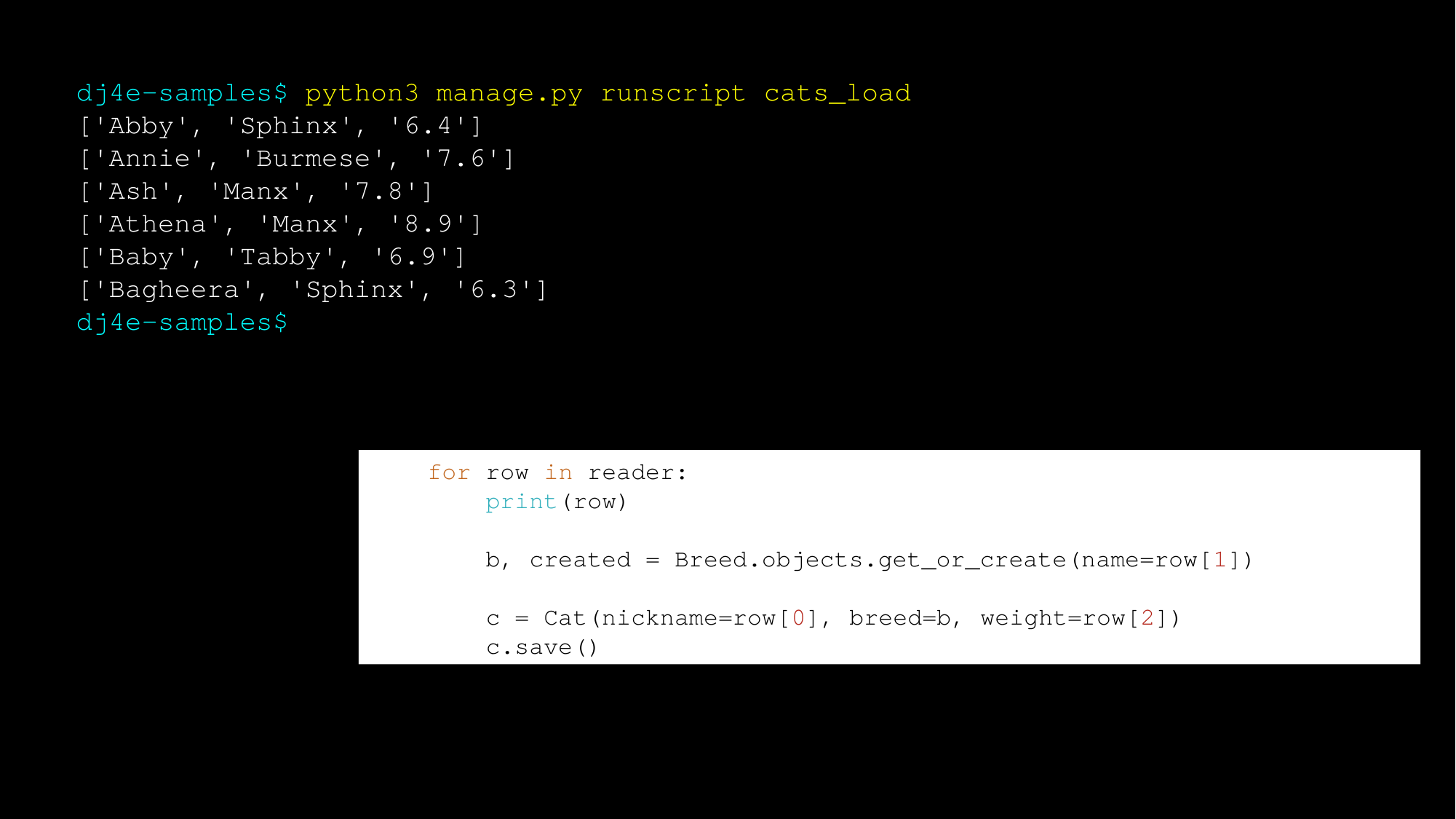

dj4e-samples$ python3 manage.py runscript cats_load
['Abby', 'Sphinx', '6.4']
['Annie', 'Burmese', '7.6']
['Ash', 'Manx', '7.8']
['Athena', 'Manx', '8.9']
['Baby', 'Tabby', '6.9']
['Bagheera', 'Sphinx', '6.3']
dj4e-samples$
    for row in reader:
        print(row)

        b, created = Breed.objects.get_or_create(name=row[1])

        c = Cat(nickname=row[0], breed=b, weight=row[2])
        c.save()